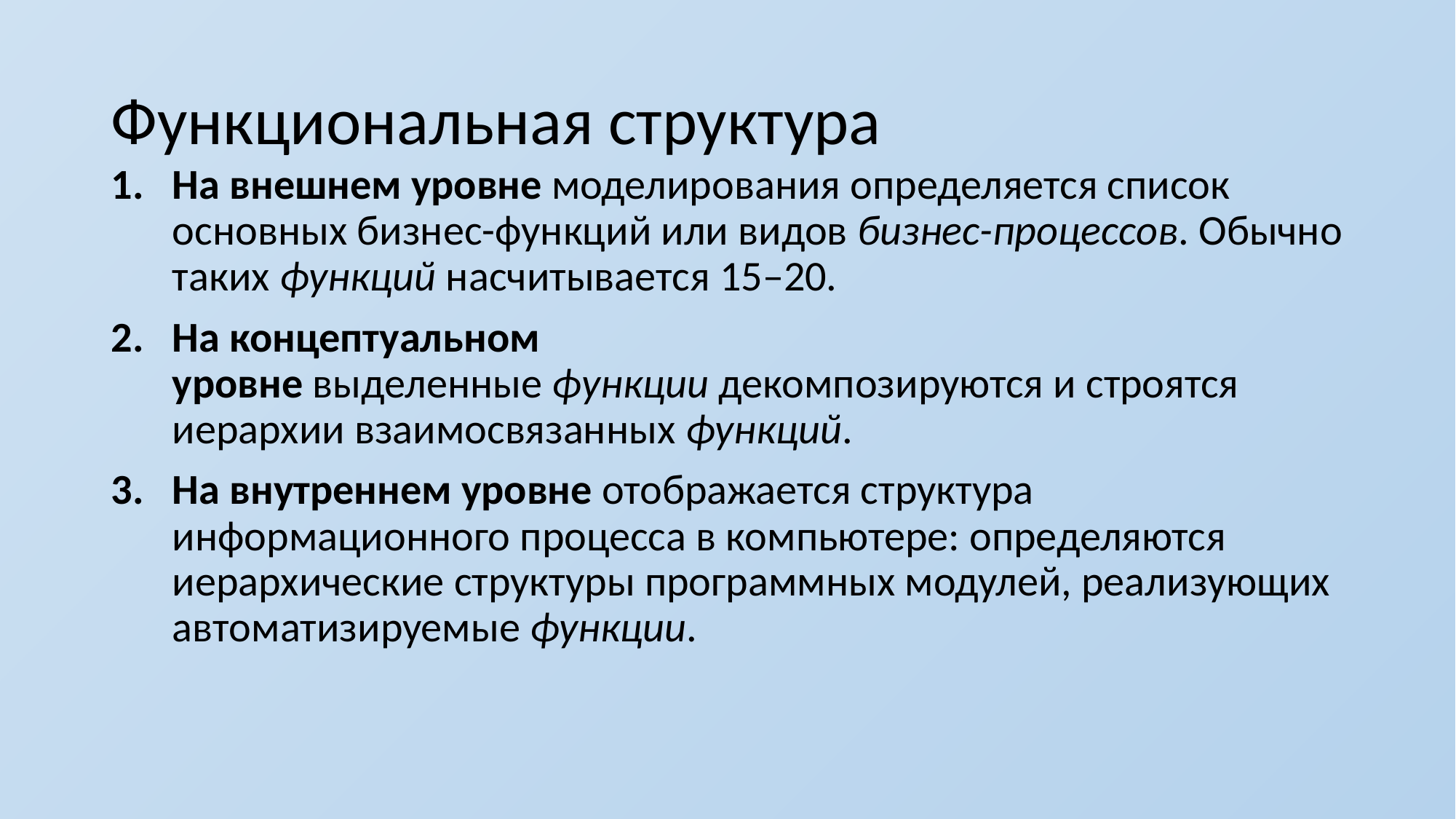

# Функциональная структура
На внешнем уровне моделирования определяется список основных бизнес-функций или видов бизнес-процессов. Обычно таких функций насчитывается 15–20.
На концептуальном уровне выделенные функции декомпозируются и строятся иерархии взаимосвязанных функций.
На внутреннем уровне отображается структура информационного процесса в компьютере: определяются иерархические структуры программных модулей, реализующих автоматизируемые функции.